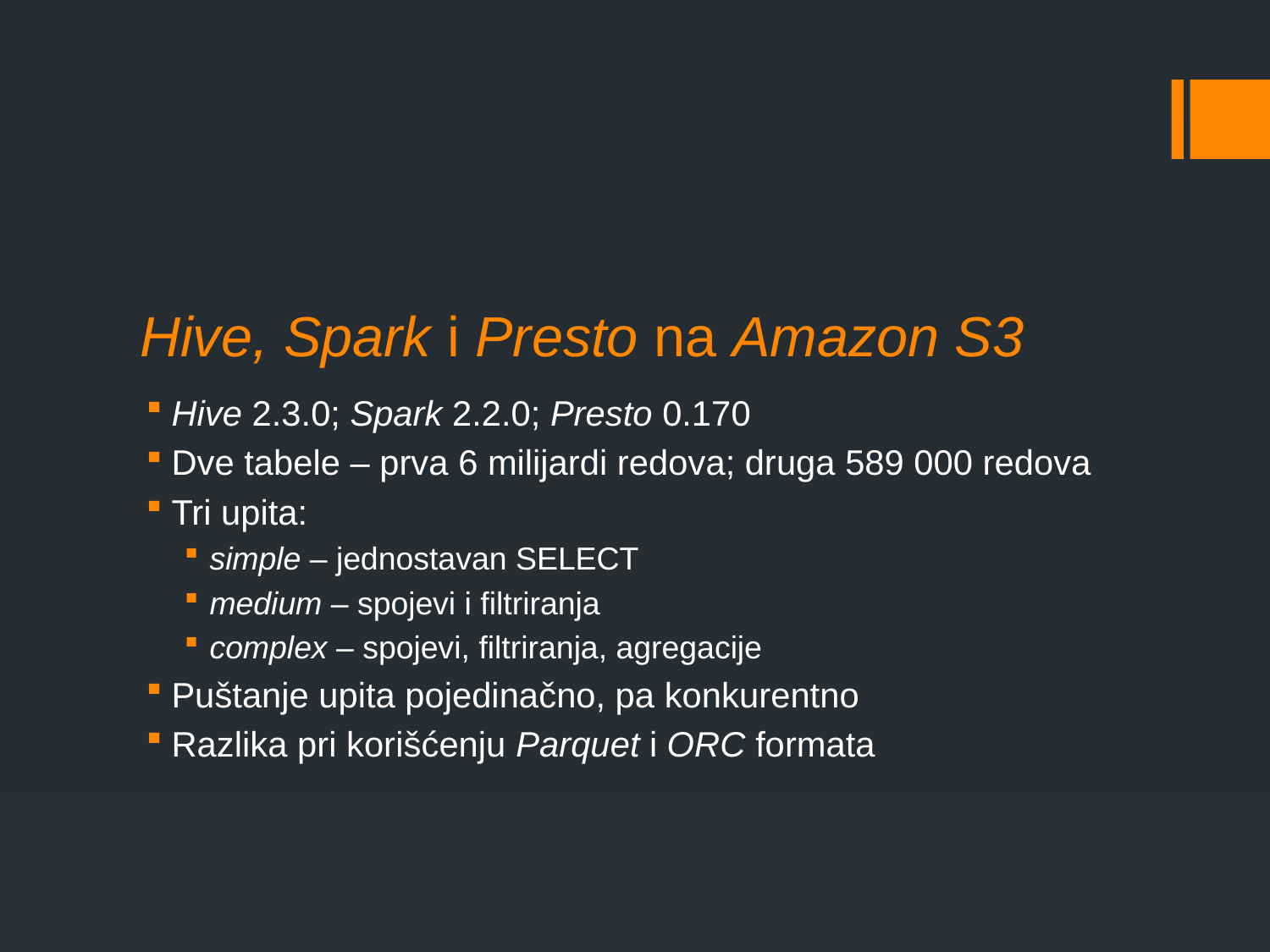

# Hive, Spark i Presto na Amazon S3
Hive 2.3.0; Spark 2.2.0; Presto 0.170
Dve tabele – prva 6 milijardi redova; druga 589 000 redova
Tri upita:
simple – jednostavan SELECT
medium – spojevi i filtriranja
complex – spojevi, filtriranja, agregacije
Puštanje upita pojedinačno, pa konkurentno
Razlika pri korišćenju Parquet i ORC formata